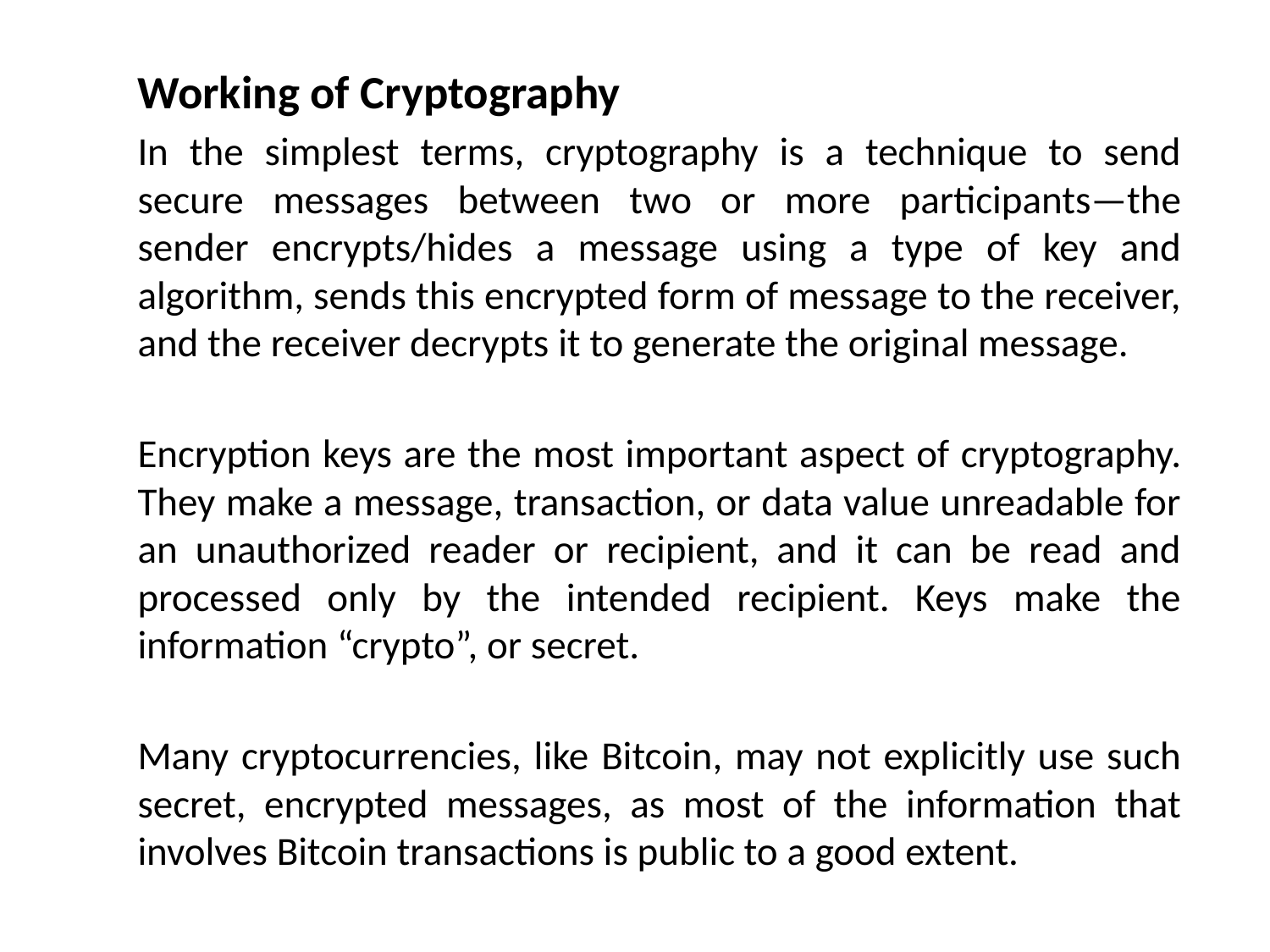

Working of Cryptography
In the simplest terms, cryptography is a technique to send secure messages between two or more participants—the sender encrypts/hides a message using a type of key and algorithm, sends this encrypted form of message to the receiver, and the receiver decrypts it to generate the original message.

Encryption keys are the most important aspect of cryptography. They make a message, transaction, or data value unreadable for an unauthorized reader or recipient, and it can be read and processed only by the intended recipient. Keys make the information “crypto”, or secret.

Many cryptocurrencies, like Bitcoin, may not explicitly use such secret, encrypted messages, as most of the information that involves Bitcoin transactions is public to a good extent.